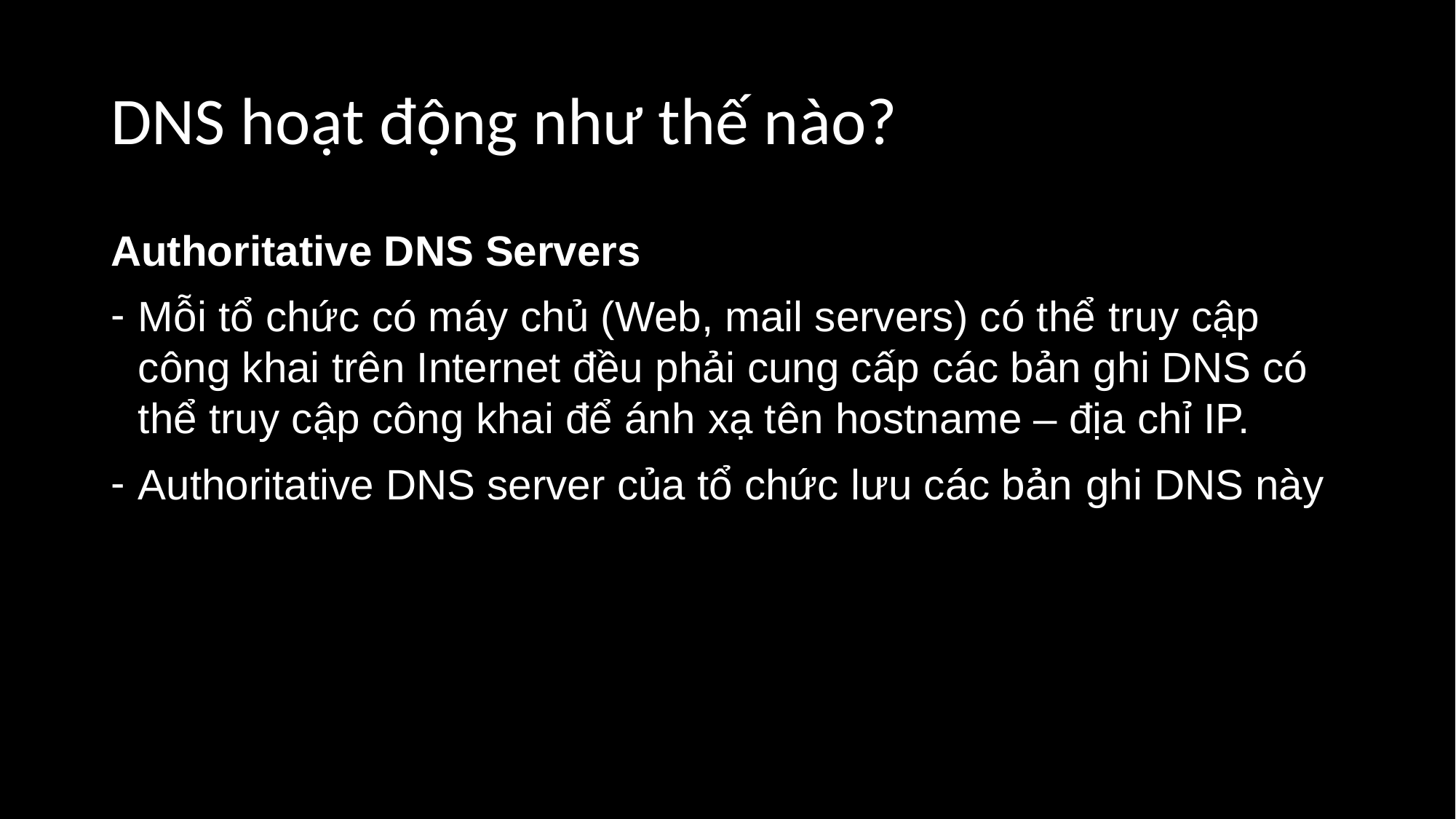

# DNS hoạt động như thế nào?
Authoritative DNS Servers
Mỗi tổ chức có máy chủ (Web, mail servers) có thể truy cập công khai trên Internet đều phải cung cấp các bản ghi DNS có thể truy cập công khai để ánh xạ tên hostname – địa chỉ IP.
Authoritative DNS server của tổ chức lưu các bản ghi DNS này